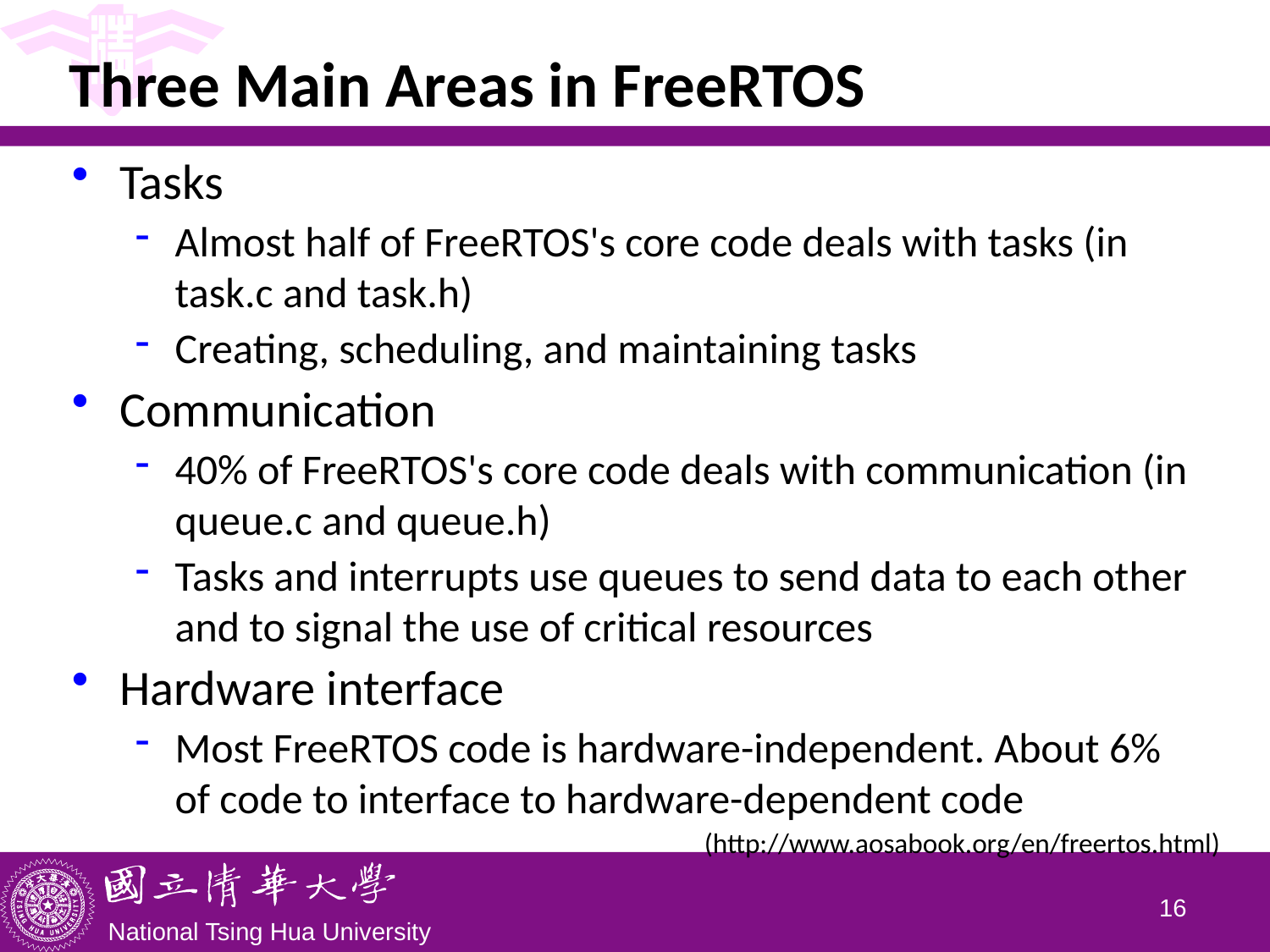

# Three Main Areas in FreeRTOS
Tasks
Almost half of FreeRTOS's core code deals with tasks (in task.c and task.h)
Creating, scheduling, and maintaining tasks
Communication
40% of FreeRTOS's core code deals with communication (in queue.c and queue.h)
Tasks and interrupts use queues to send data to each other and to signal the use of critical resources
Hardware interface
Most FreeRTOS code is hardware-independent. About 6% of code to interface to hardware-dependent code
(http://www.aosabook.org/en/freertos.html)
16